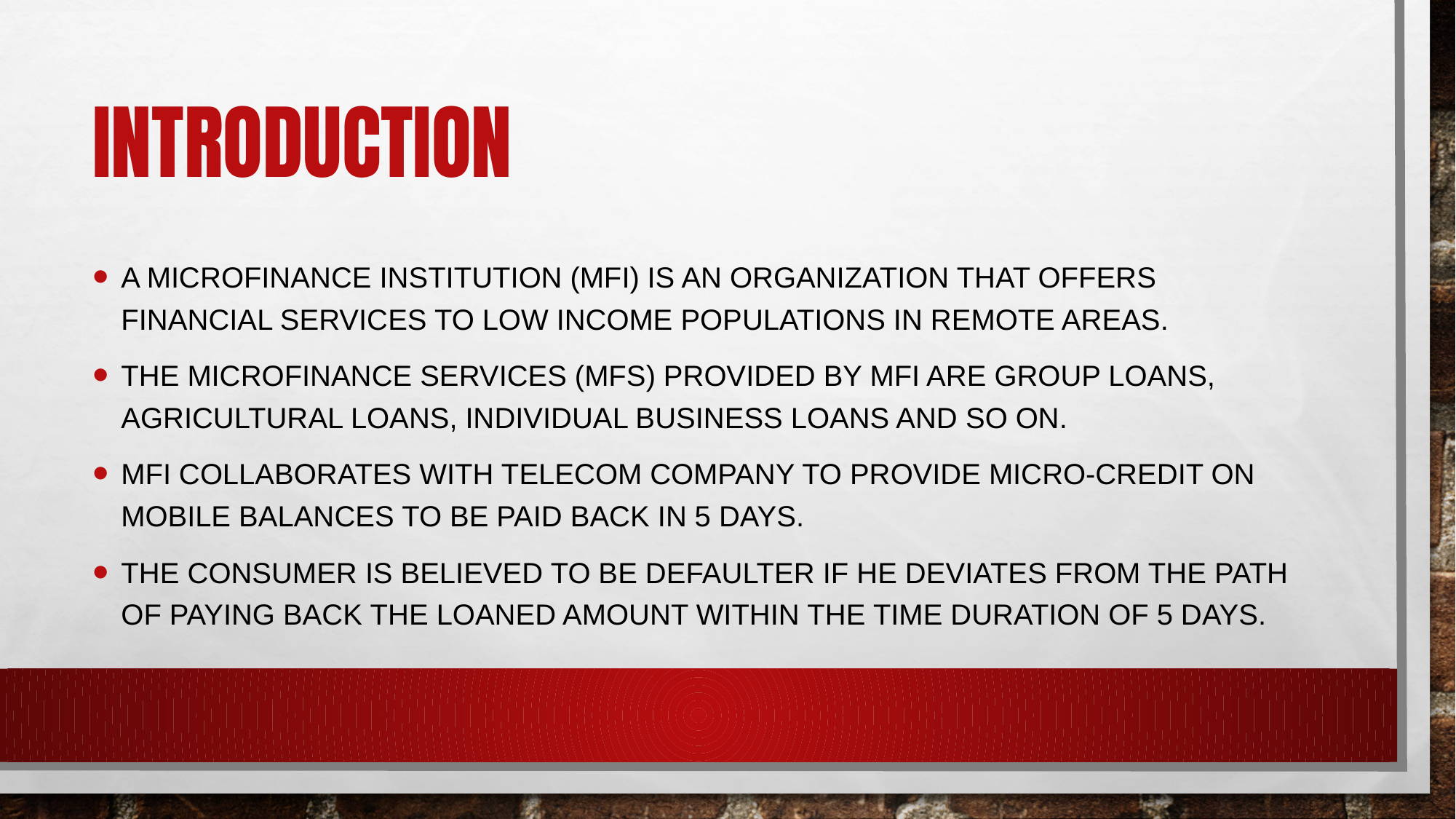

# Introduction
A Microfinance Institution (MFI) is an organization that offers financial services to low income populations in remote areas.
The Microfinance services (MFS) provided by MFI are Group Loans, Agricultural Loans, Individual Business Loans and so on.
MFI collaborates with Telecom company to provide micro-credit on mobile balances to be paid back in 5 days.
The Consumer is believed to be defaulter if he deviates from the path of paying back the loaned amount within the time duration of 5 days.